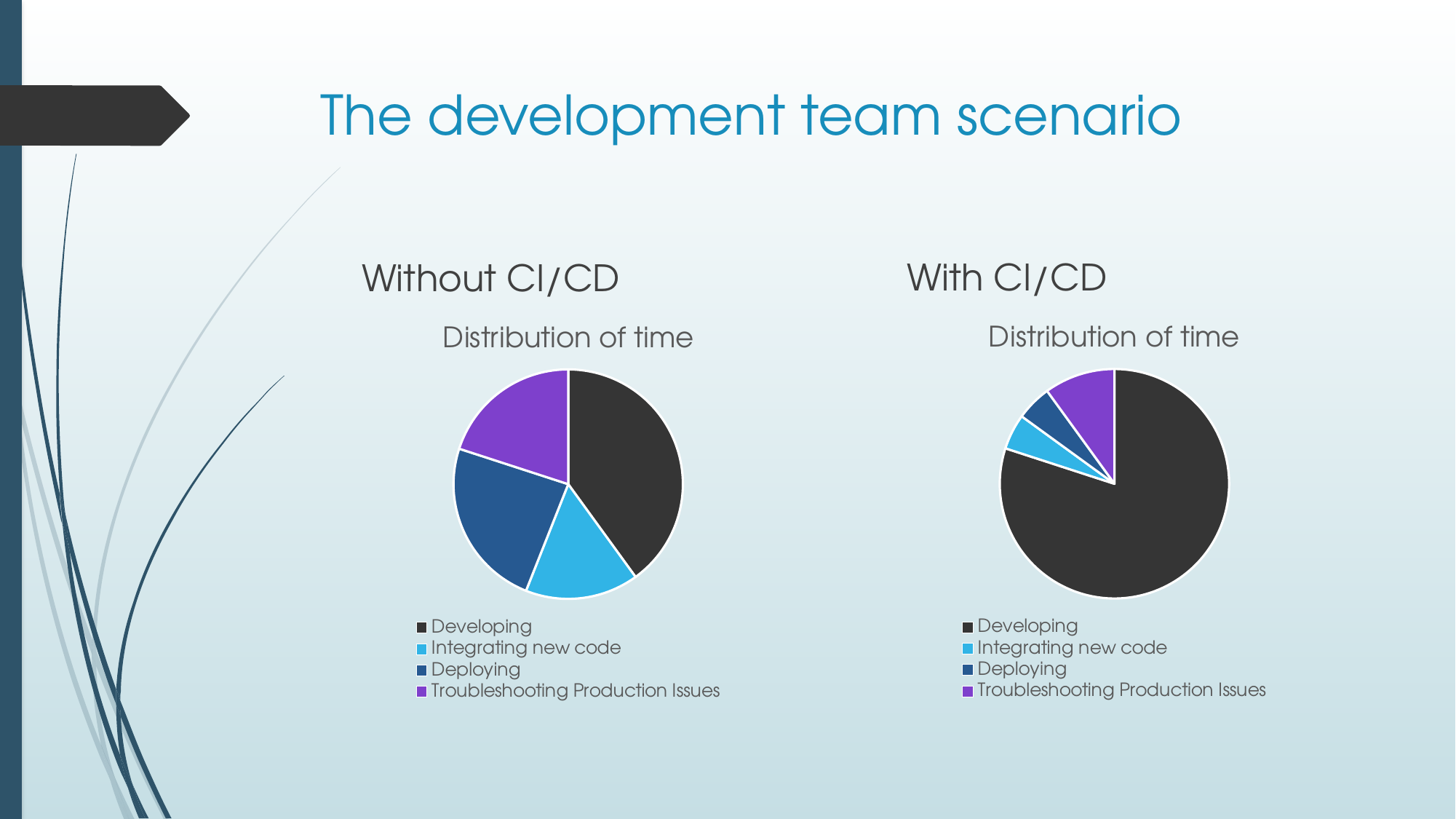

# The development team scenario
With CI/CD
Without CI/CD

### Chart:

| Category | Distribution of time |
|---|---|
| Developing | 80.0 |
| Integrating new code | 5.0 |
| Deploying | 5.0 |
| Troubleshooting Production Issues | 10.0 |

### Chart: Distribution of time

| Category | Vendas |
|---|---|
| Developing | 50.0 |
| Integrating new code | 20.0 |
| Deploying | 30.0 |
| Troubleshooting Production Issues | 25.0 |